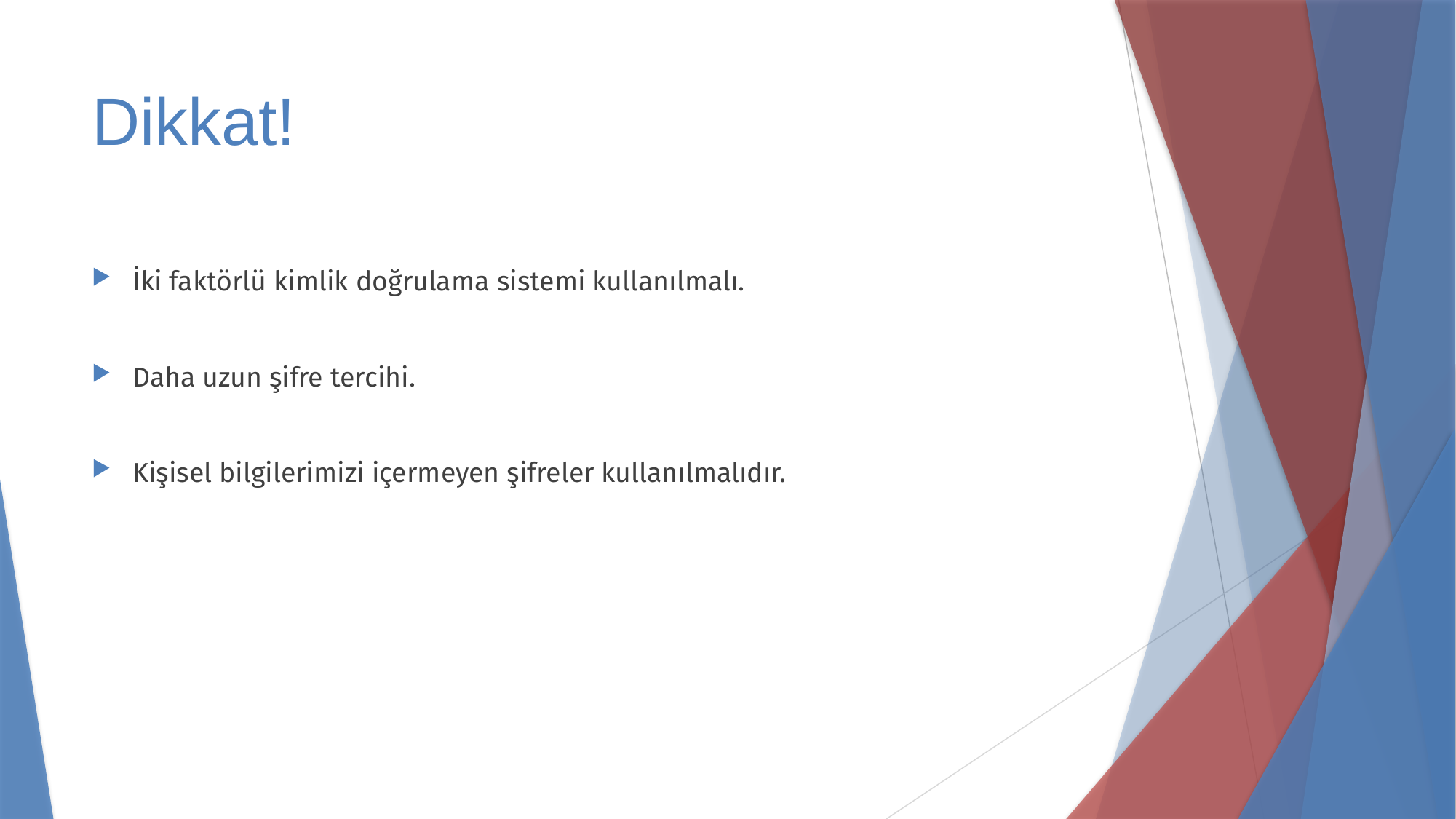

# Dikkat!
İki faktörlü kimlik doğrulama sistemi kullanılmalı.

Daha uzun şifre tercihi.

Kişisel bilgilerimizi içermeyen şifreler kullanılmalıdır.